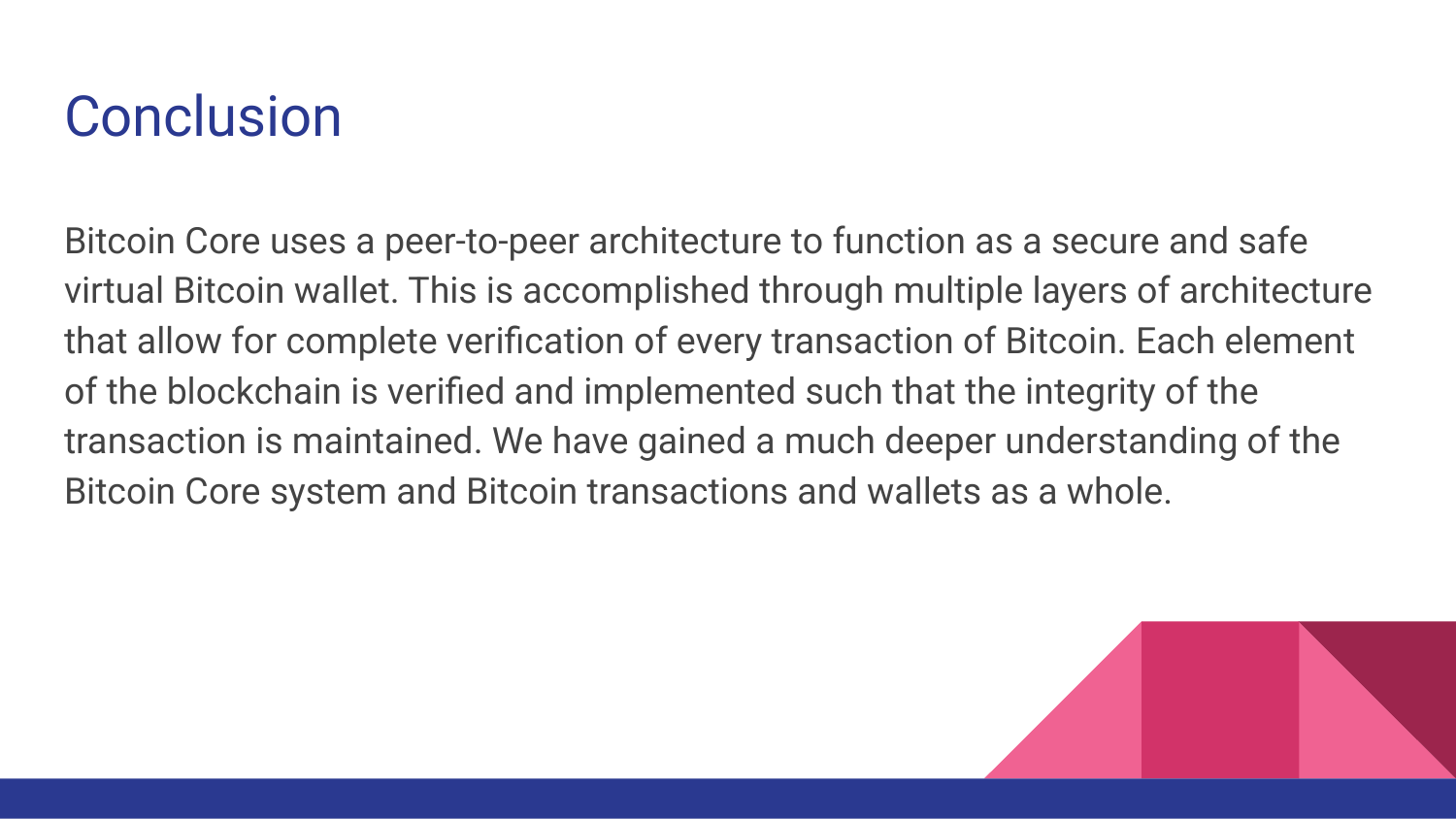

# Conclusion
Bitcoin Core uses a peer-to-peer architecture to function as a secure and safe virtual Bitcoin wallet. This is accomplished through multiple layers of architecture that allow for complete verification of every transaction of Bitcoin. Each element of the blockchain is verified and implemented such that the integrity of the transaction is maintained. We have gained a much deeper understanding of the Bitcoin Core system and Bitcoin transactions and wallets as a whole.